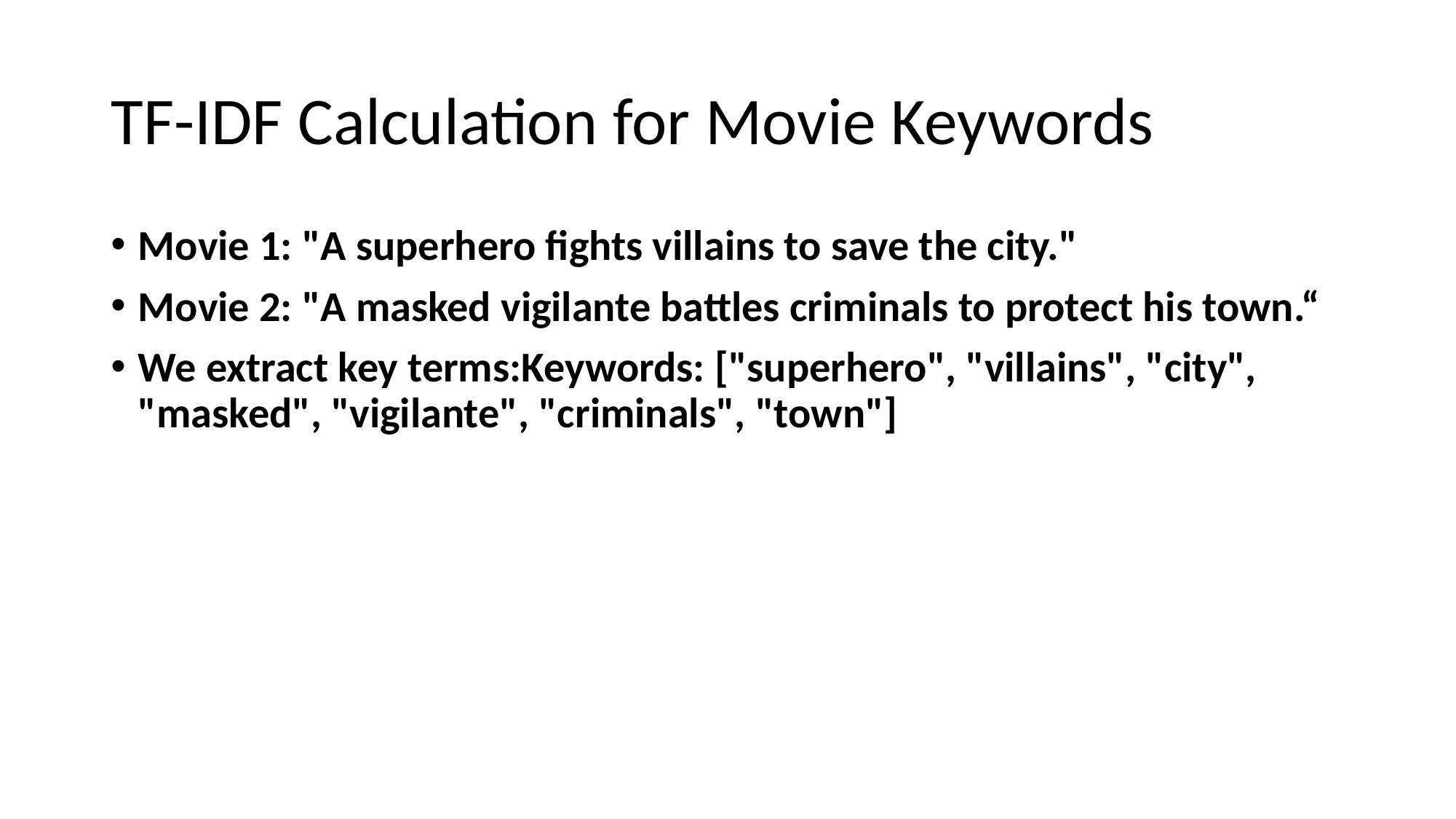

# TF-IDF Calculation for Movie Keywords
Movie 1: "A superhero fights villains to save the city."
Movie 2: "A masked vigilante battles criminals to protect his town.“
We extract key terms:Keywords: ["superhero", "villains", "city", "masked", "vigilante", "criminals", "town"]